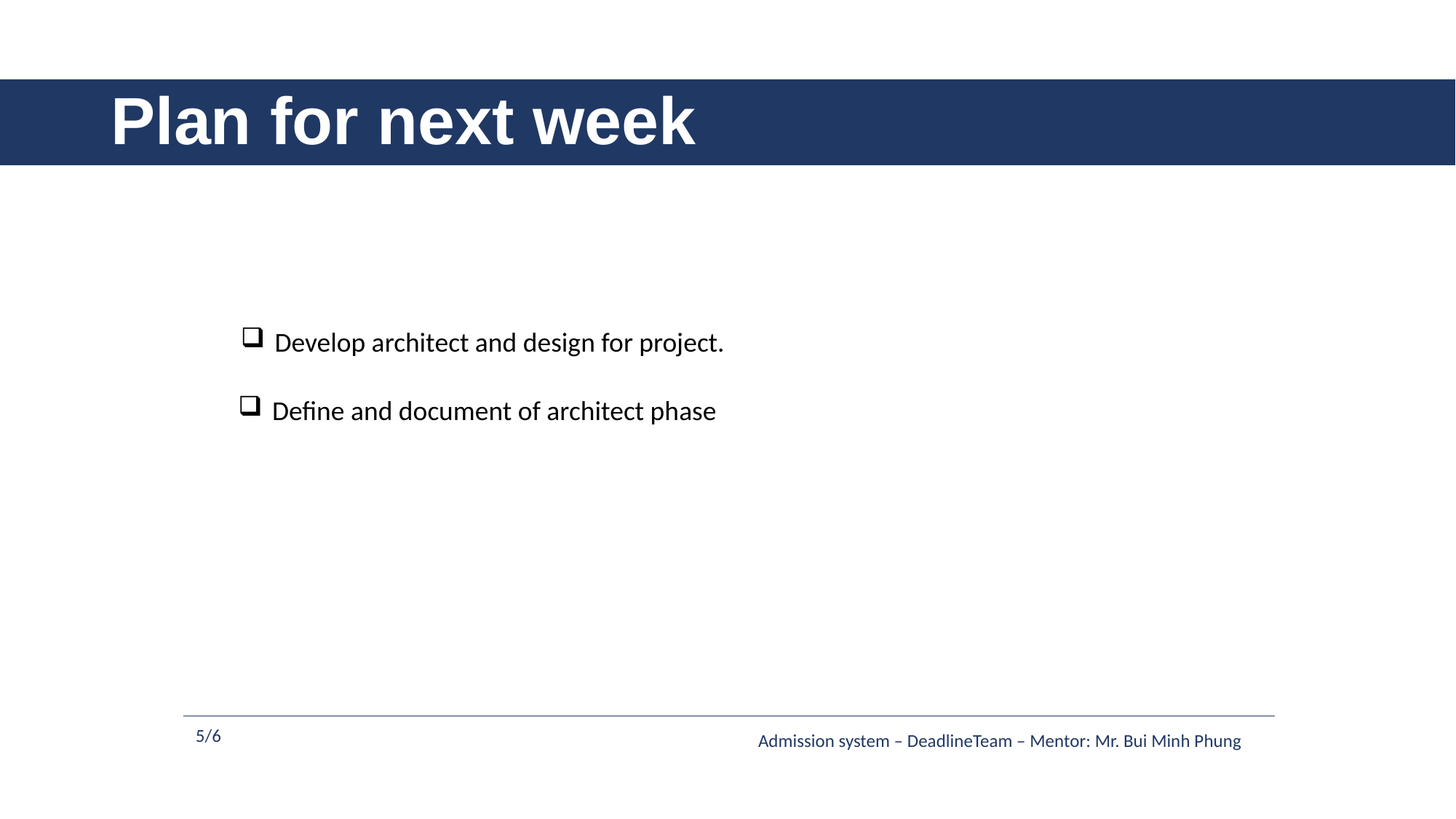

# Plan for next week

Develop architect and design for project.
Define and document of architect phase

5/6
Admission system – DeadlineTeam – Mentor: Mr. Bui Minh Phung